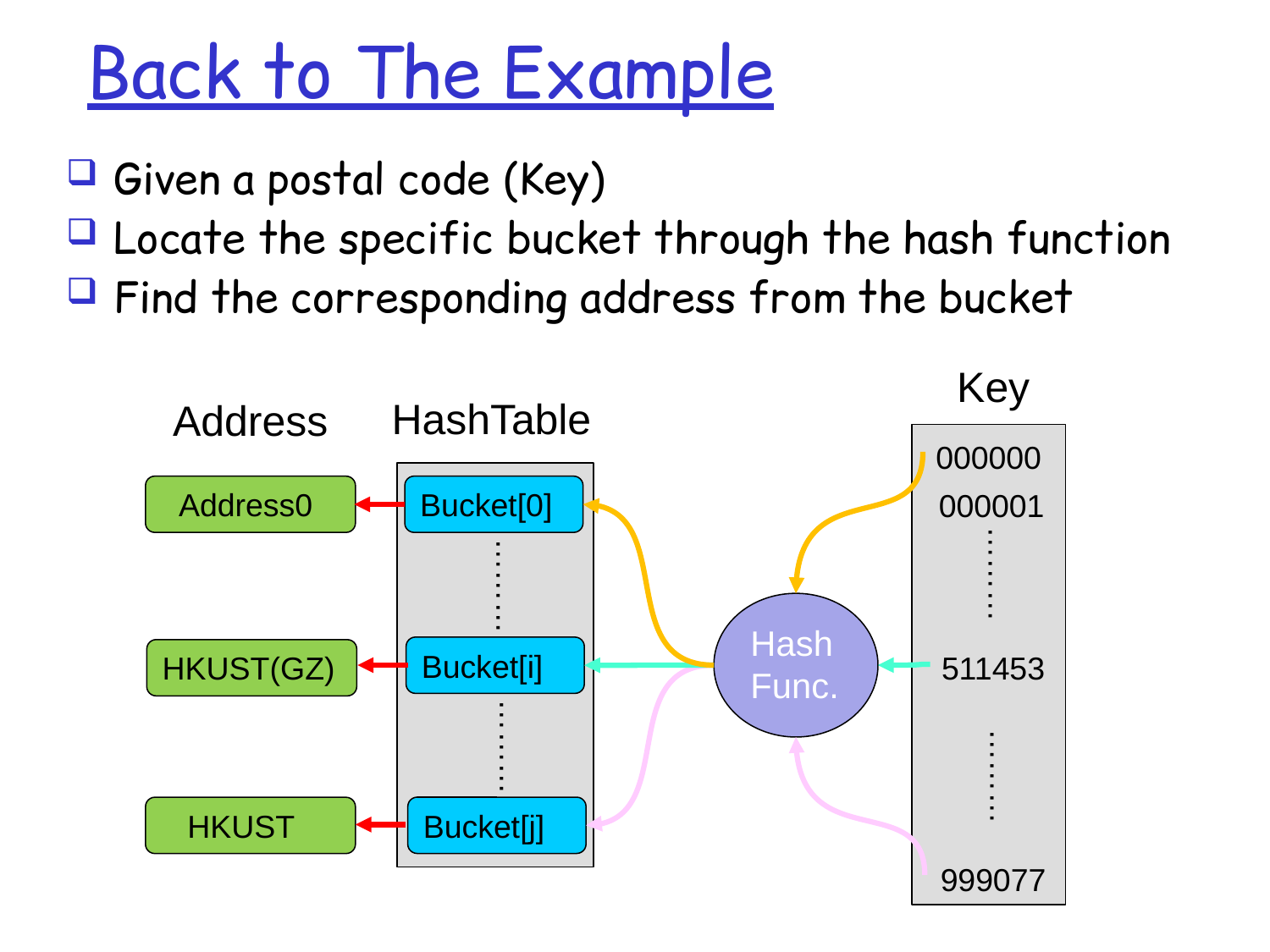

# Back to The Example
Given a postal code (Key)
Locate the specific bucket through the hash function
Find the corresponding address from the bucket
Key
HashTable
Address

000000

  Address0
Bucket[0]
000001
………
………
Hash Func.
Bucket[i]
HKUST(GZ)
511453
………
………
Bucket[j]
   HKUST
999077